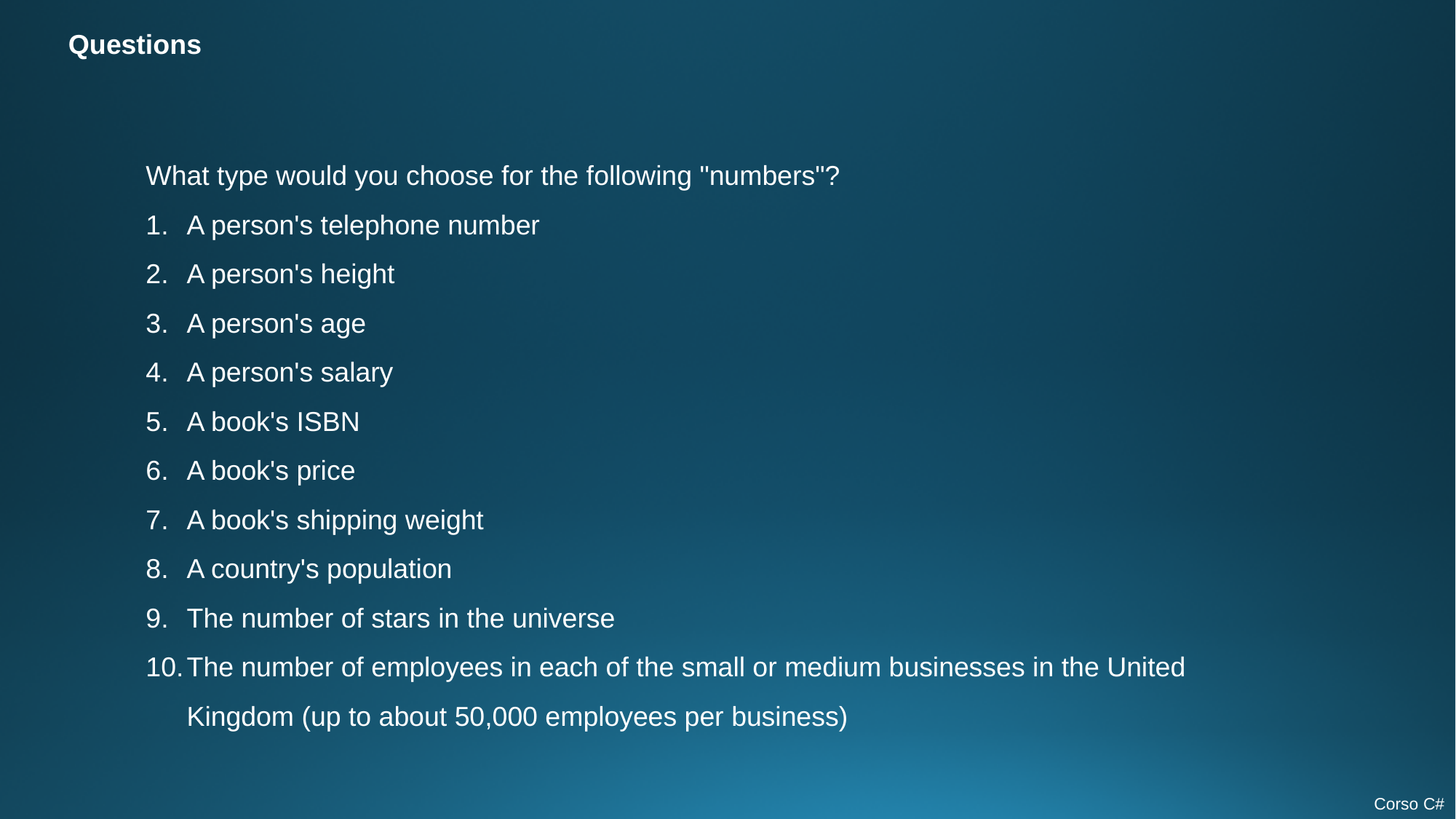

Questions
What type would you choose for the following "numbers"?
A person's telephone number
A person's height
A person's age
A person's salary
A book's ISBN
A book's price
A book's shipping weight
A country's population
The number of stars in the universe
The number of employees in each of the small or medium businesses in the United Kingdom (up to about 50,000 employees per business)
Corso C#